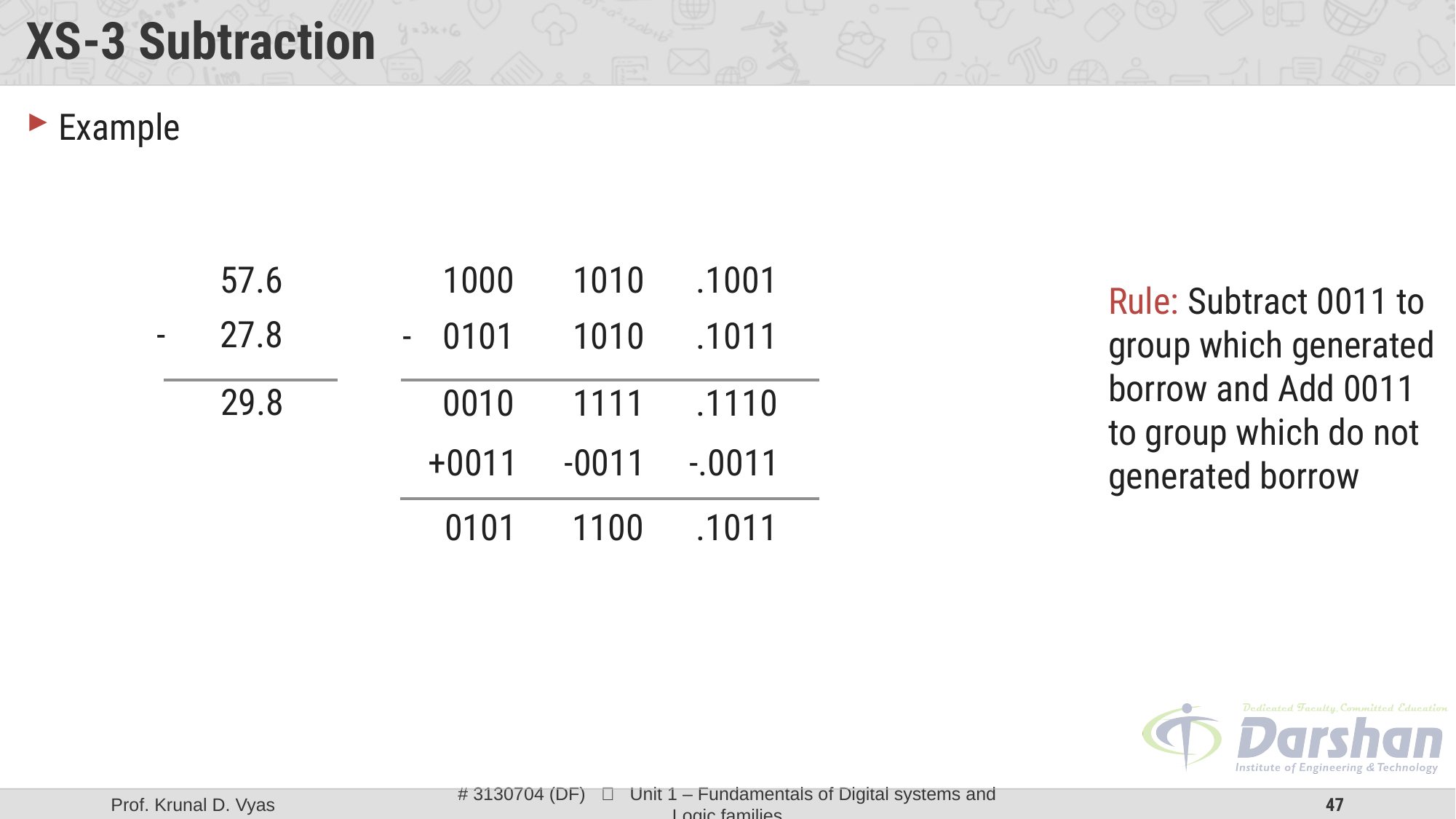

# XS-3 Subtraction
Example
57.6
1010
.1001
1000
Rule: Subtract 0011 to group which generated borrow and Add 0011 to group which do not generated borrow
-
27.8
-
1010
.1011
0101
29.8
1111
.1110
0010
+0011
-0011
-.0011
1100
.1011
0101